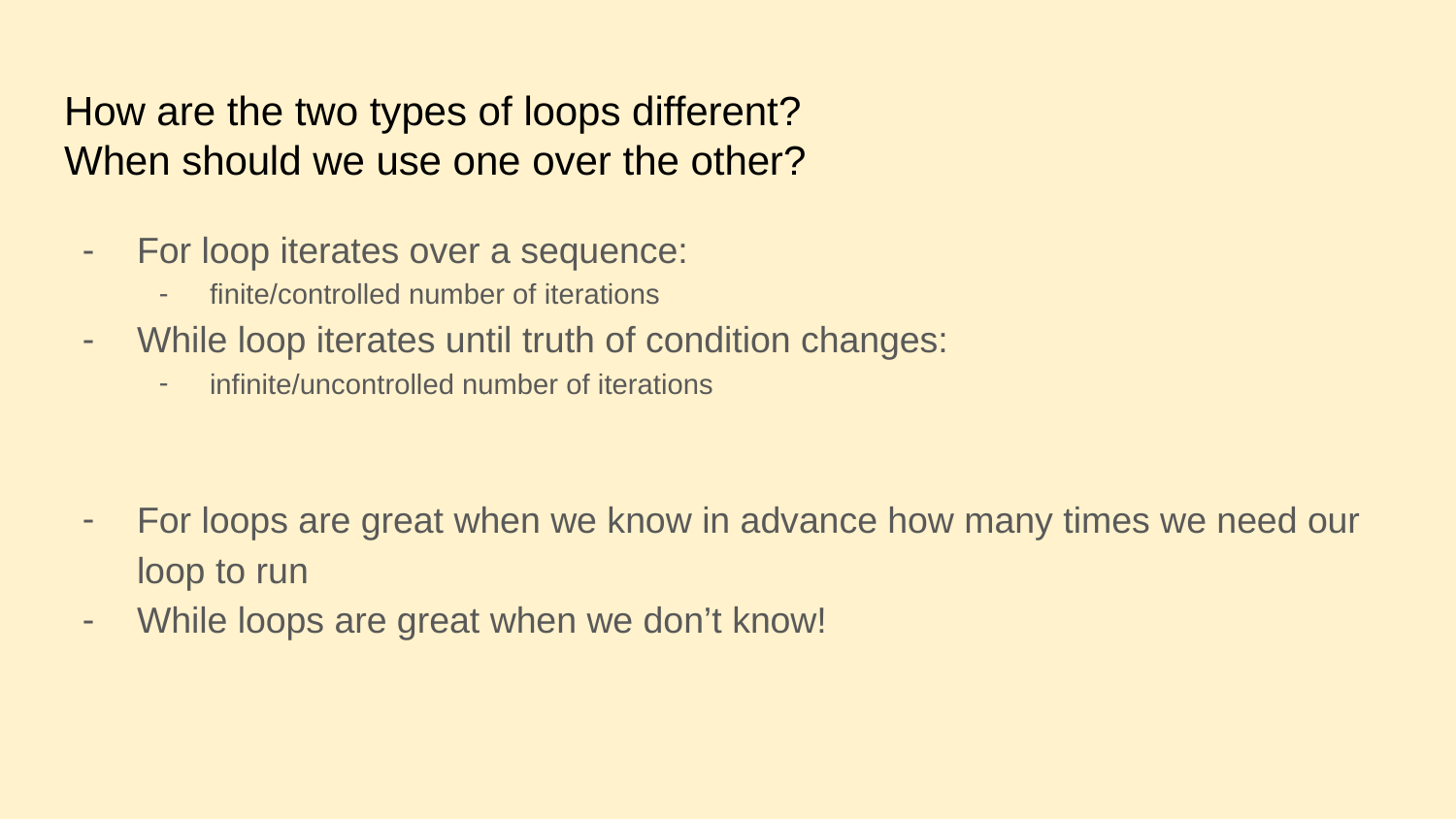

# How are the two types of loops different?
When should we use one over the other?
For loop iterates over a sequence:
finite/controlled number of iterations
While loop iterates until truth of condition changes:
infinite/uncontrolled number of iterations

For loops are great when we know in advance how many times we need our loop to run
While loops are great when we don’t know!